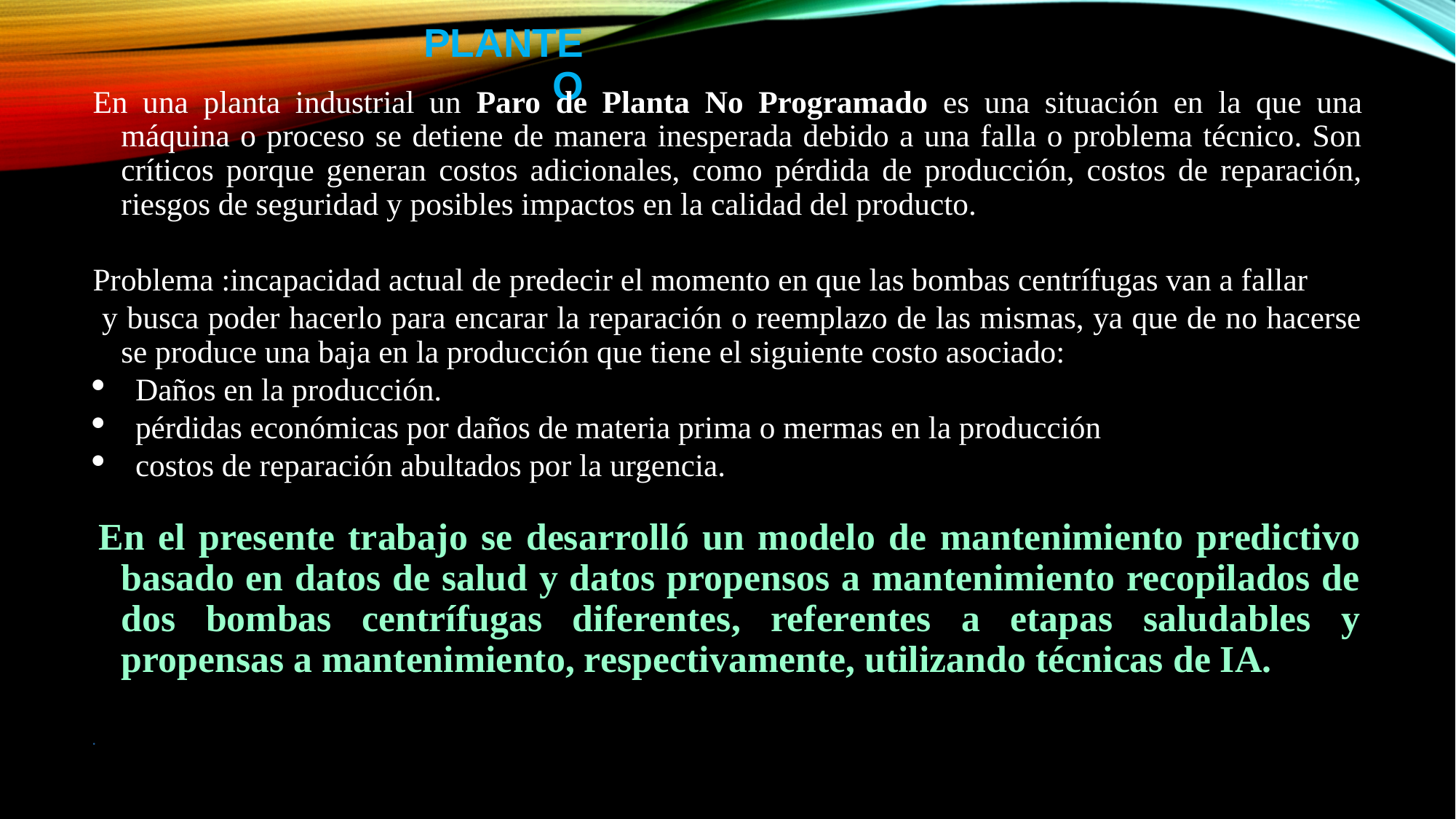

# Planteo
En una planta industrial un Paro de Planta No Programado es una situación en la que una máquina o proceso se detiene de manera inesperada debido a una falla o problema técnico. Son críticos porque generan costos adicionales, como pérdida de producción, costos de reparación, riesgos de seguridad y posibles impactos en la calidad del producto.

Problema :incapacidad actual de predecir el momento en que las bombas centrífugas van a fallar
 y busca poder hacerlo para encarar la reparación o reemplazo de las mismas, ya que de no hacerse se produce una baja en la producción que tiene el siguiente costo asociado:
Daños en la producción.
pérdidas económicas por daños de materia prima o mermas en la producción
costos de reparación abultados por la urgencia.

 En el presente trabajo se desarrolló un modelo de mantenimiento predictivo basado en datos de salud y datos propensos a mantenimiento recopilados de dos bombas centrífugas diferentes, referentes a etapas saludables y propensas a mantenimiento, respectivamente, utilizando técnicas de IA.